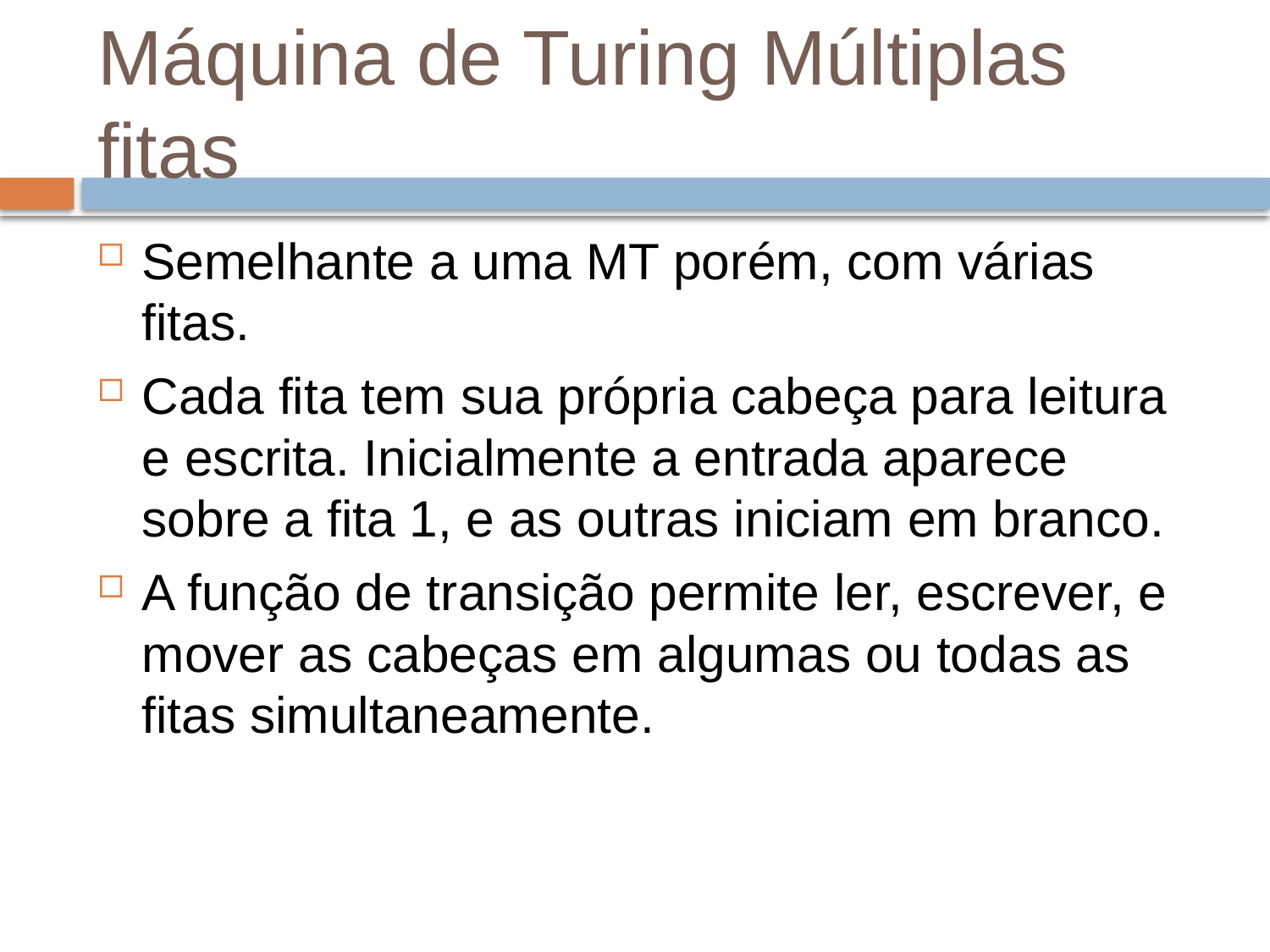

# Máquina de Turing Múltiplas fitas
Semelhante a uma MT porém, com várias fitas.
Cada fita tem sua própria cabeça para leitura e escrita. Inicialmente a entrada aparece sobre a fita 1, e as outras iniciam em branco.
A função de transição permite ler, escrever, e mover as cabeças em algumas ou todas as fitas simultaneamente.